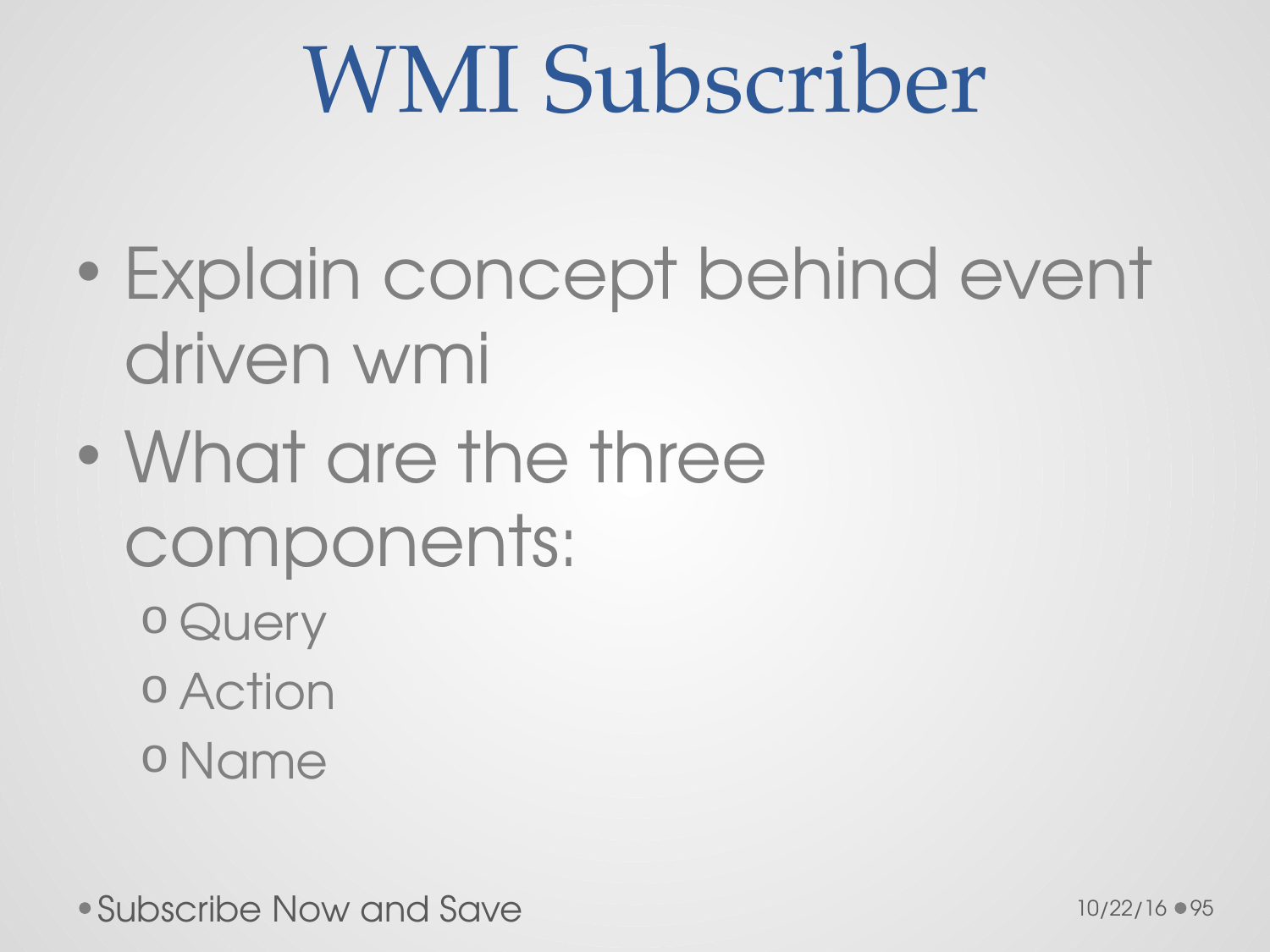

# WMI Subscriber
Explain concept behind event driven wmi
What are the three components:
Query
Action
Name

Subscribe Now and Save
10/22/16
95